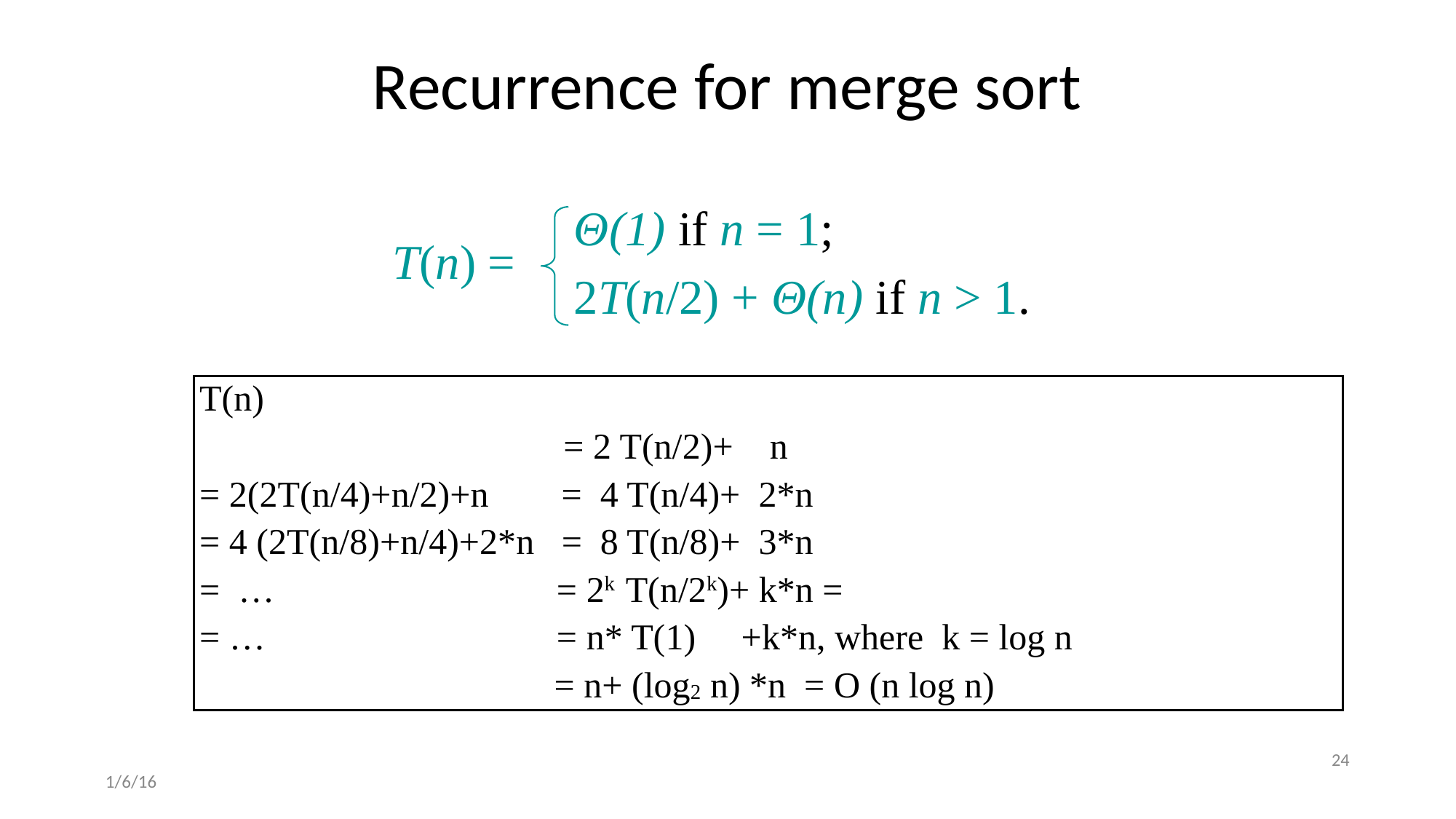

# Recurrence for merge sort
Θ(1) if n = 1;
2T(n/2) + Θ(n) if n > 1.

T(n) =
T(n)
                                        = 2 T(n/2)+    n
= 2(2T(n/4)+n/2)+n        =  4 T(n/4)+  2*n
= 4 (2T(n/8)+n/4)+2*n   =  8 T(n/8)+  3*n
=  …                               = 2k  T(n/2k)+ k*n =
= …                                = n* T(1)     +k*n, where  k = log n
                                       = n+ (log2 n) *n  = O (n log n)
24
1/6/16